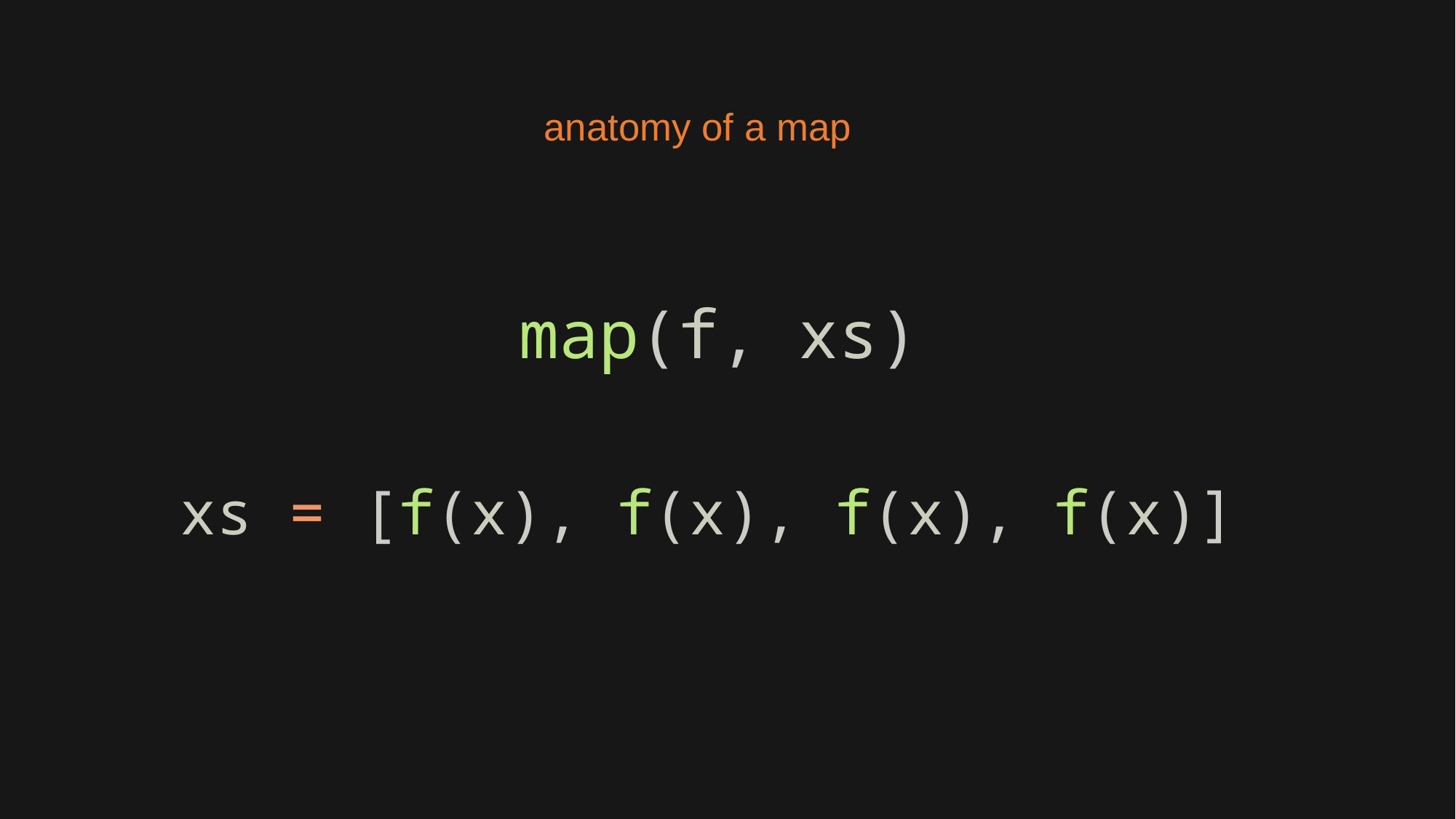

anatomy of a map
map(f, xs)
xs = [f(x), f(x), f(x), f(x)]